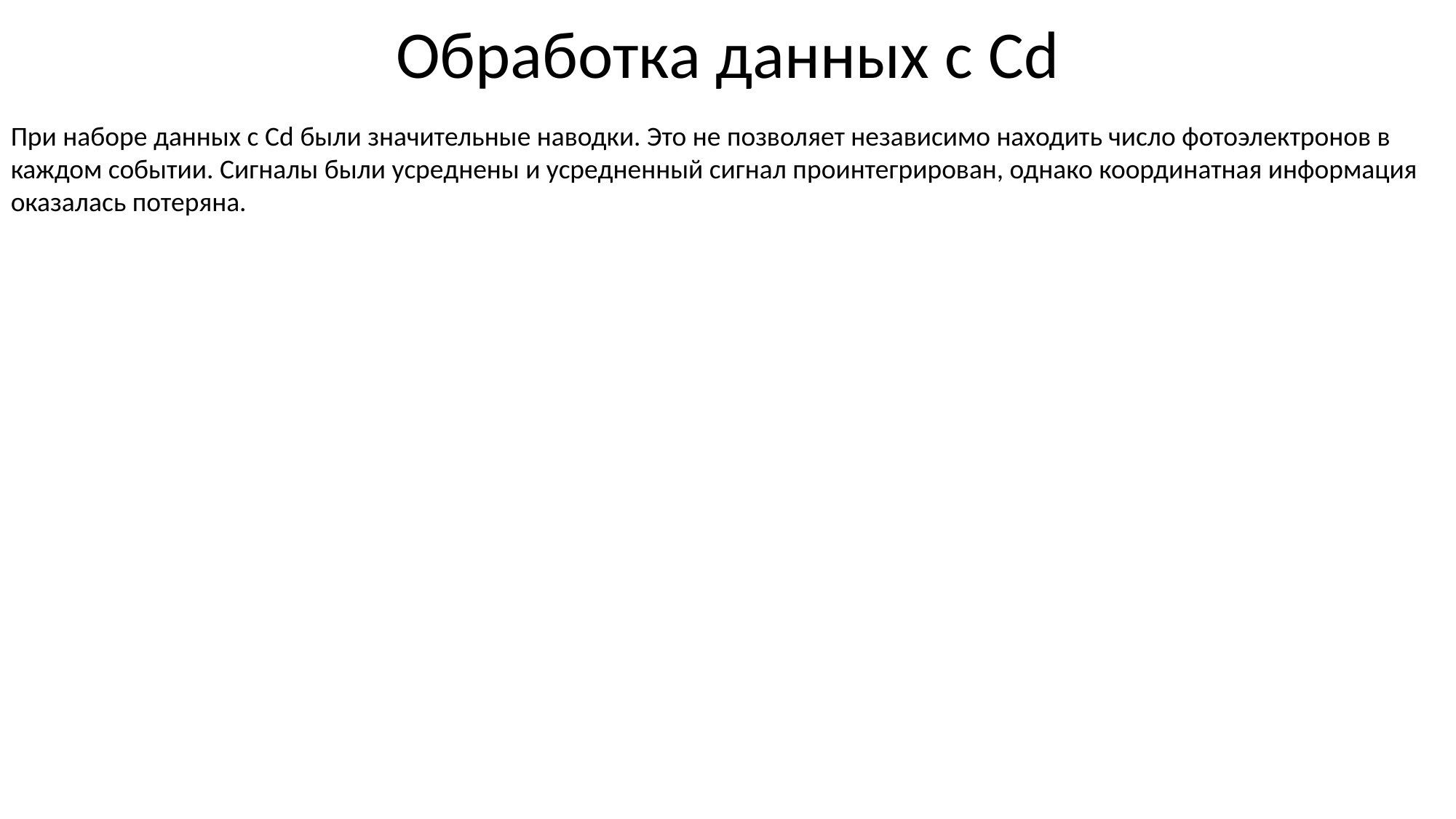

Обработка данных с Cd
При наборе данных с Cd были значительные наводки. Это не позволяет независимо находить число фотоэлектронов в каждом событии. Сигналы были усреднены и усредненный сигнал проинтегрирован, однако координатная информация оказалась потеряна.